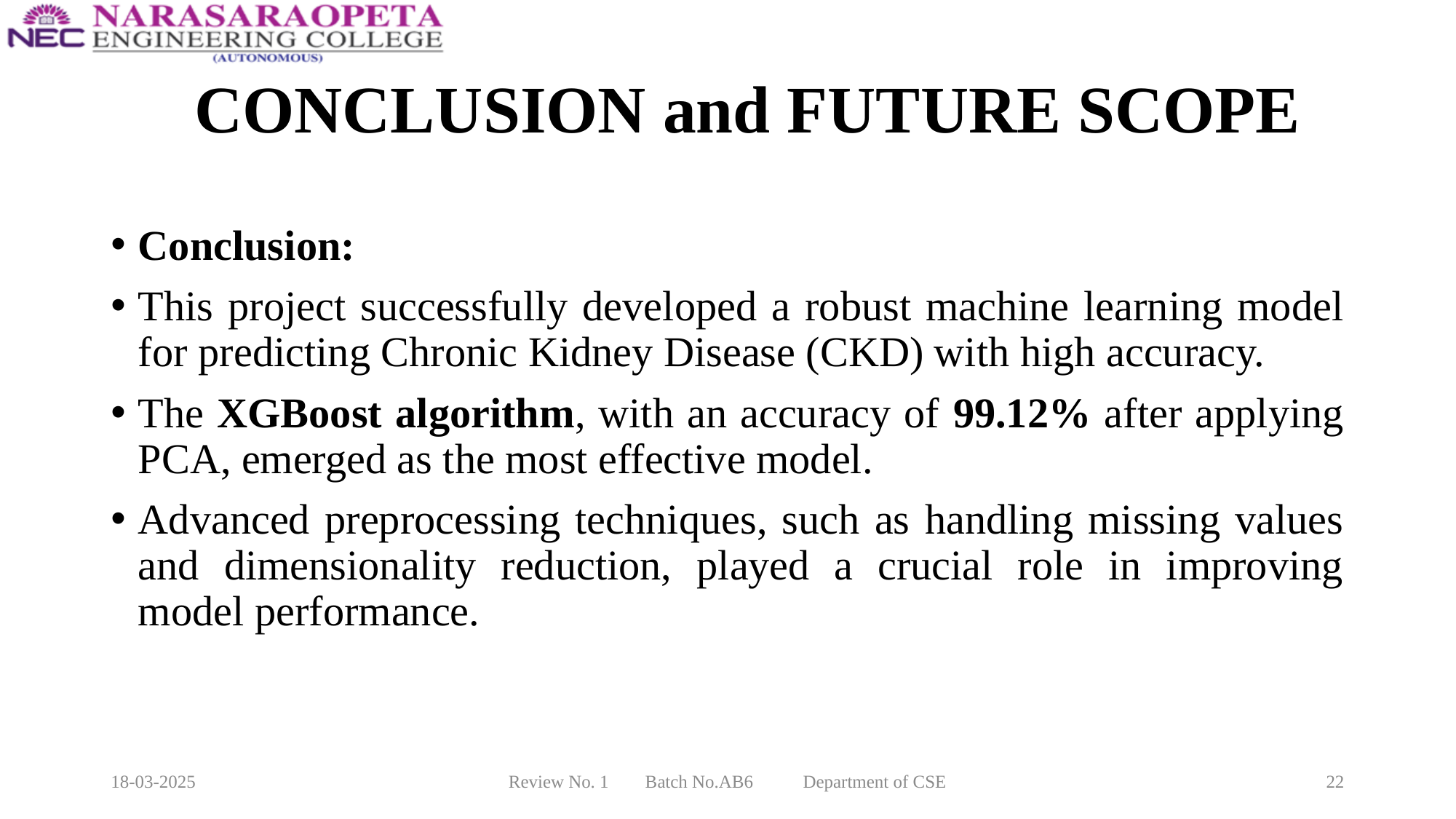

# CONCLUSION and FUTURE SCOPE
Conclusion:
This project successfully developed a robust machine learning model for predicting Chronic Kidney Disease (CKD) with high accuracy.
The XGBoost algorithm, with an accuracy of 99.12% after applying PCA, emerged as the most effective model.
Advanced preprocessing techniques, such as handling missing values and dimensionality reduction, played a crucial role in improving model performance.

18-03-2025
Review No. 1        Batch No.AB6           Department of CSE
22